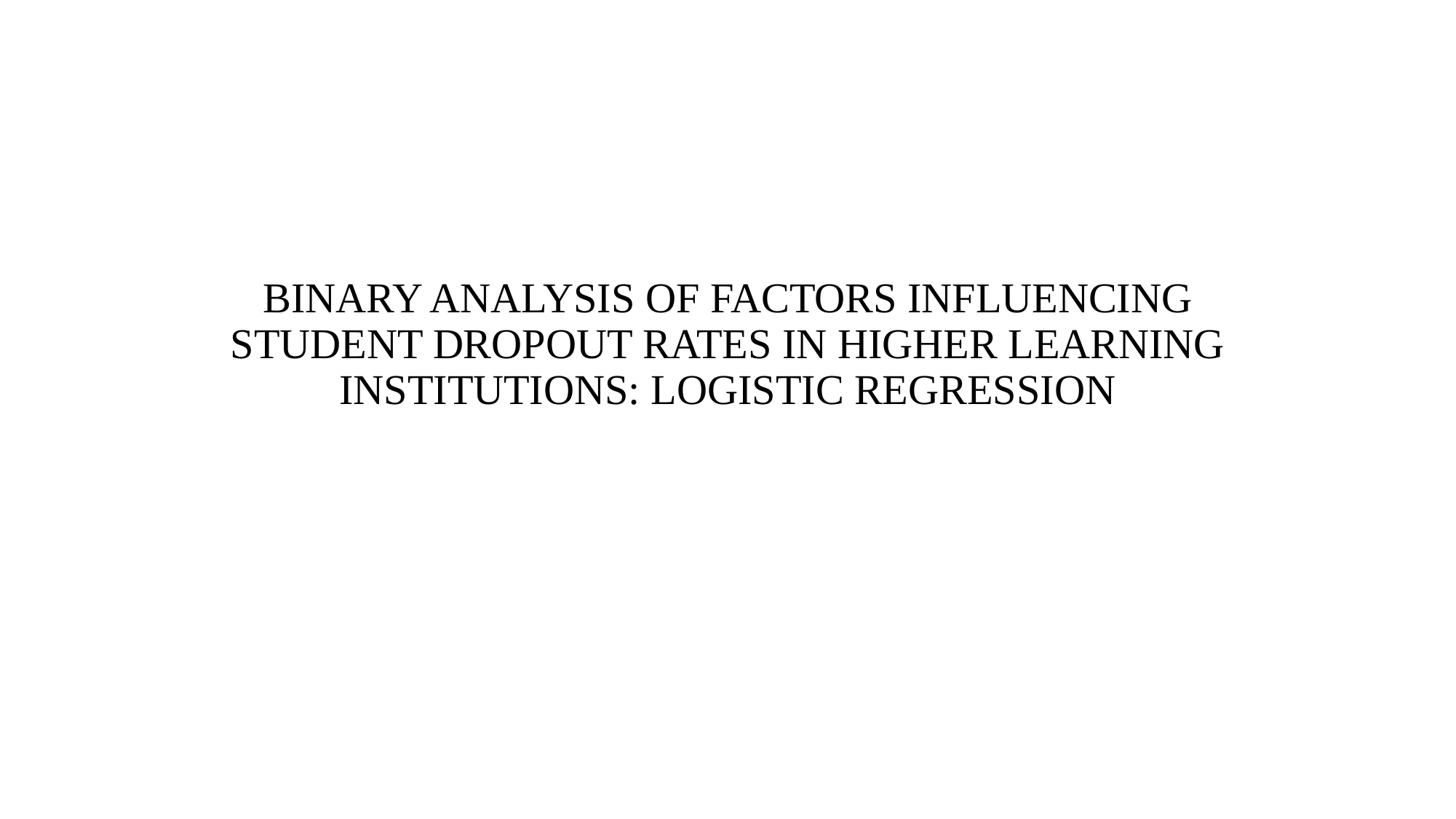

# BINARY ANALYSIS OF FACTORS INFLUENCING STUDENT DROPOUT RATES IN HIGHER LEARNING INSTITUTIONS: LOGISTIC REGRESSION